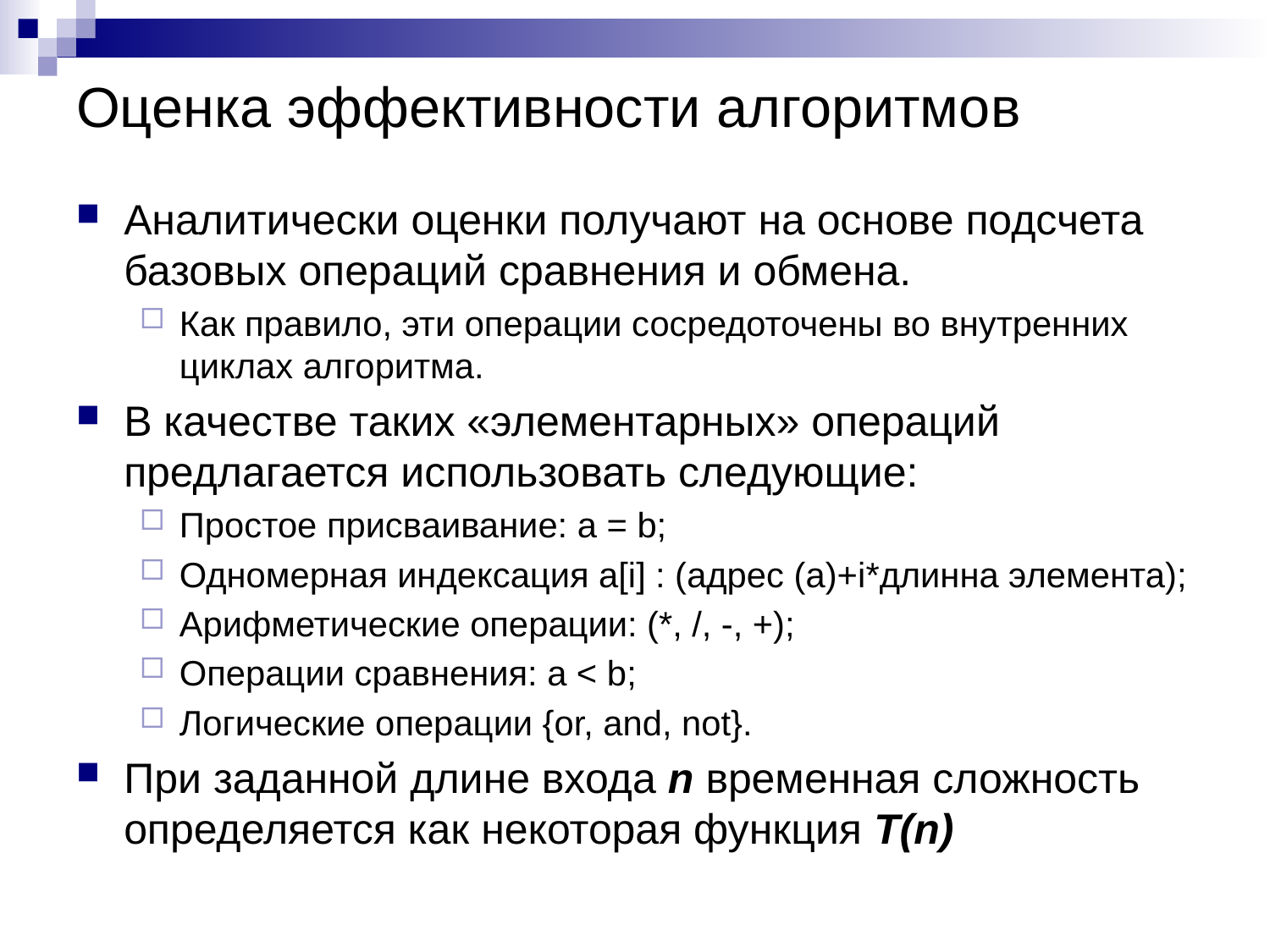

# Оценка эффективности алгоритмов
Аналитически оценки получают на основе подсчета базовых операций сравнения и обмена.
Как правило, эти операции сосредоточены во внутренних циклах алгоритма.
В качестве таких «элементарных» операций предлагается использовать следующие:
Простое присваивание: а = b;
Одномерная индексация a[i] : (адрес (a)+i*длинна элемента);
Арифметические операции: (*, /, -, +);
Операции сравнения: a < b;
Логические операции {or, and, not}.
При заданной длине входа n временная сложность определяется как некоторая функция T(n)